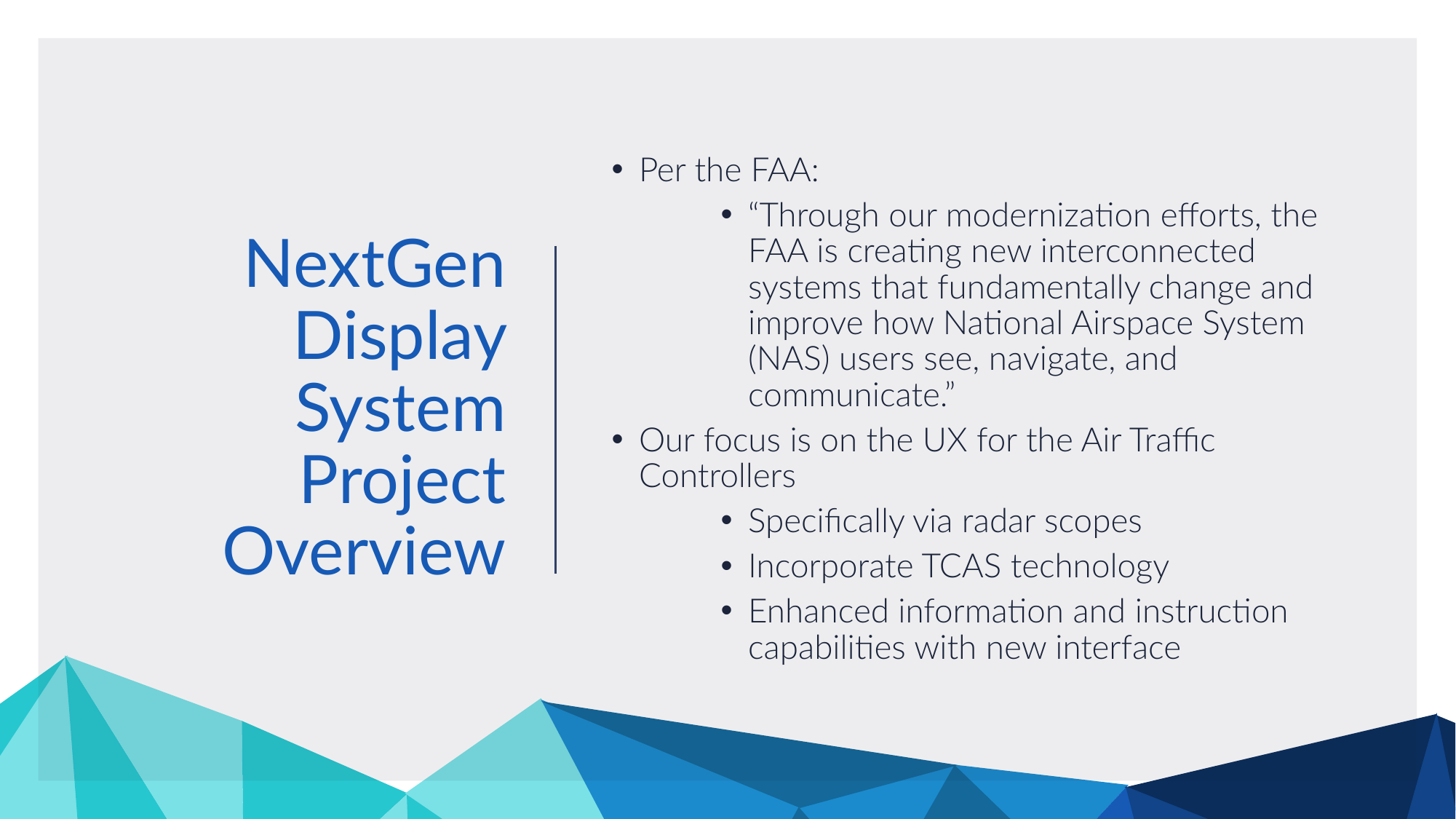

NextGen Display System Project Overview
Per the FAA:
“Through our modernization efforts, the FAA is creating new interconnected systems that fundamentally change and improve how National Airspace System (NAS) users see, navigate, and communicate.”
Our focus is on the UX for the Air Traffic Controllers
Specifically via radar scopes
Incorporate TCAS technology
Enhanced information and instruction capabilities with new interface